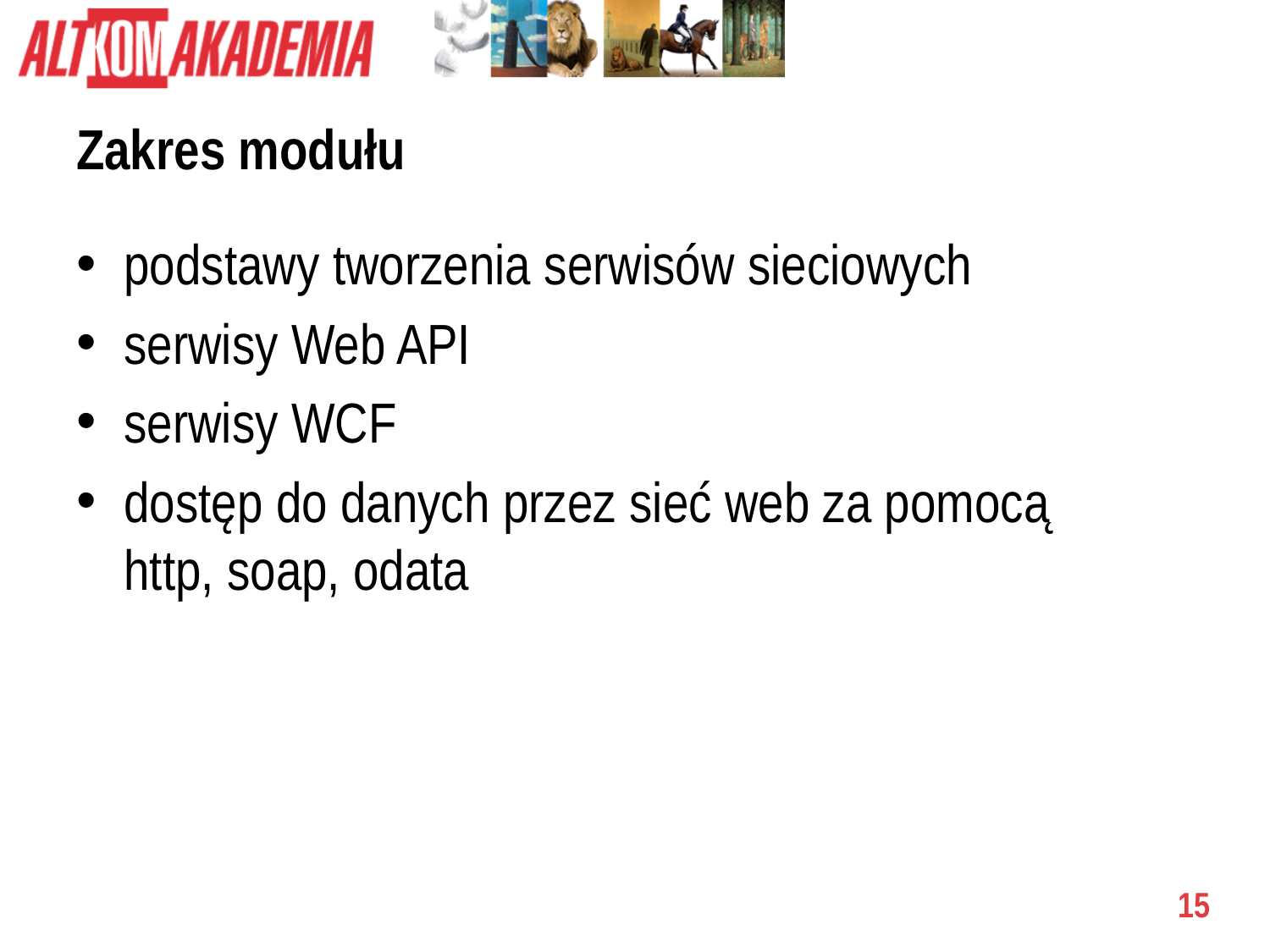

# Zakres modułu
podstawy tworzenia serwisów sieciowych
serwisy Web API
serwisy WCF
dostęp do danych przez sieć web za pomocą
http, soap, odata